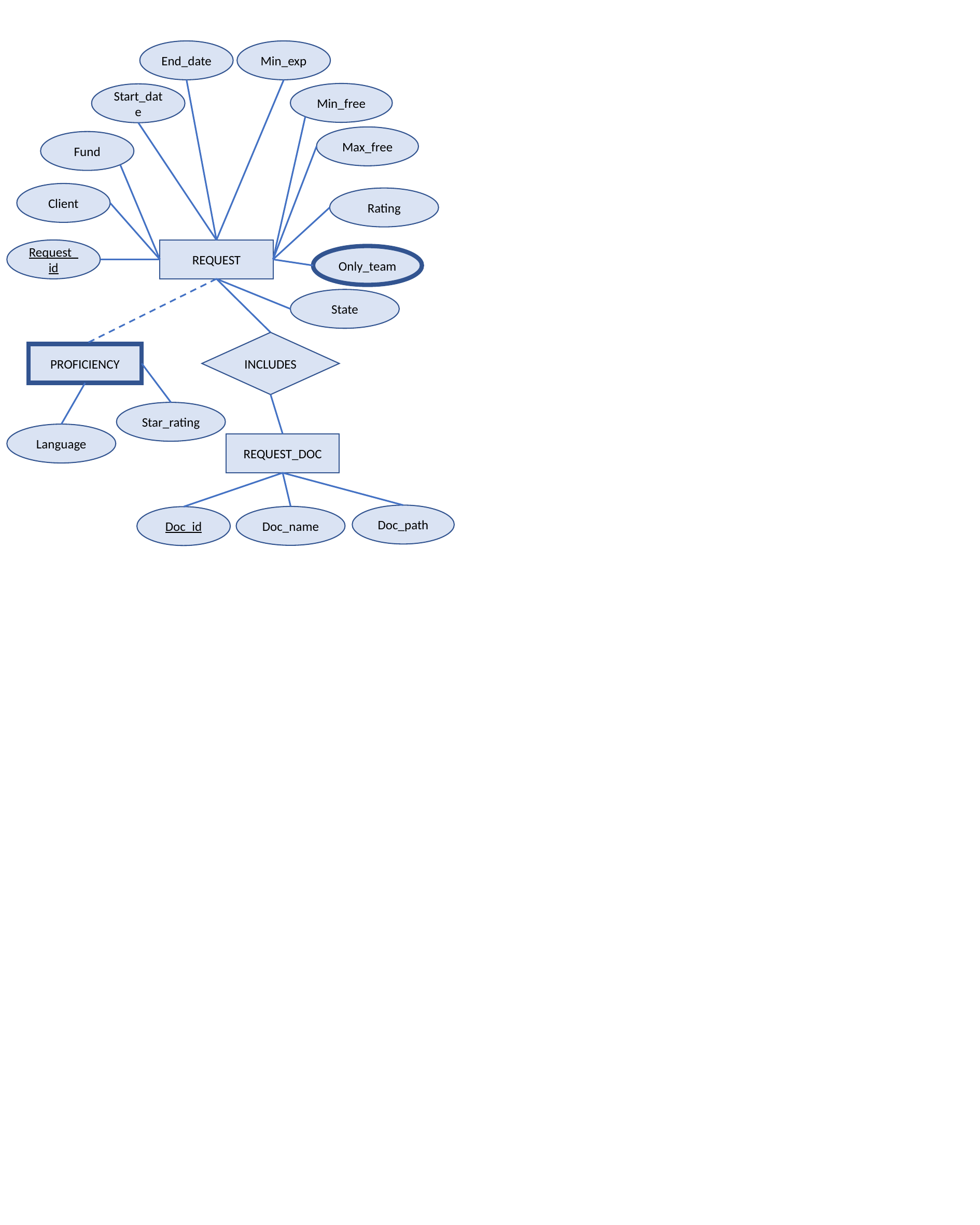

End_date
Min_exp
Min_free
Start_date
Max_free
Fund
Client
Rating
Request_id
REQUEST
Only_team
State
INCLUDES
PROFICIENCY
Star_rating
Language
REQUEST_DOC
Doc_path
Doc_name
Doc_id